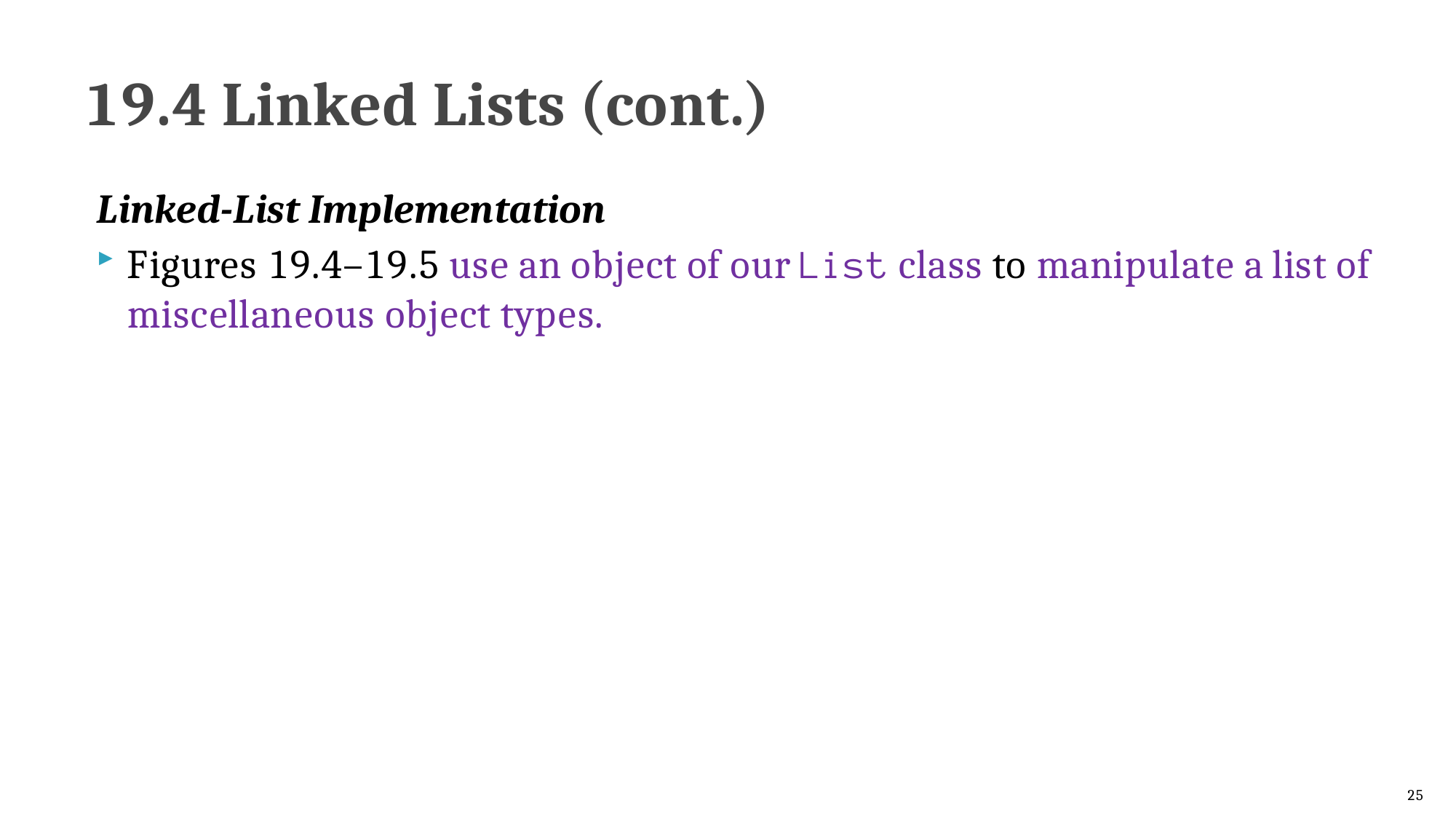

# 19.4 Linked Lists (cont.)
Linked-List Implementation
Figures 19.4–19.5 use an object of our List class to manipulate a list of miscellaneous object types.
25